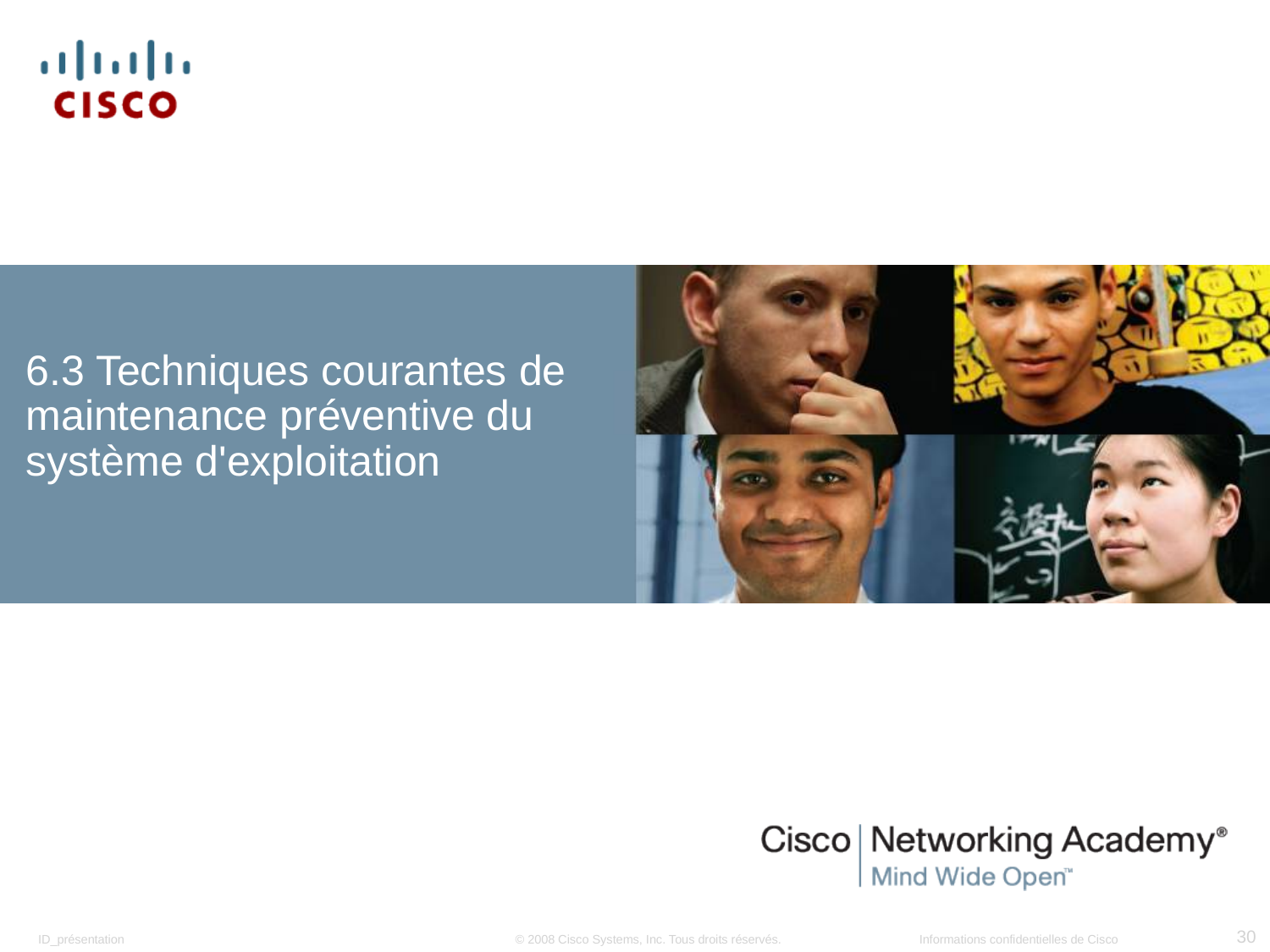

# 6.3 Techniques courantes de maintenance préventive du système d'exploitation